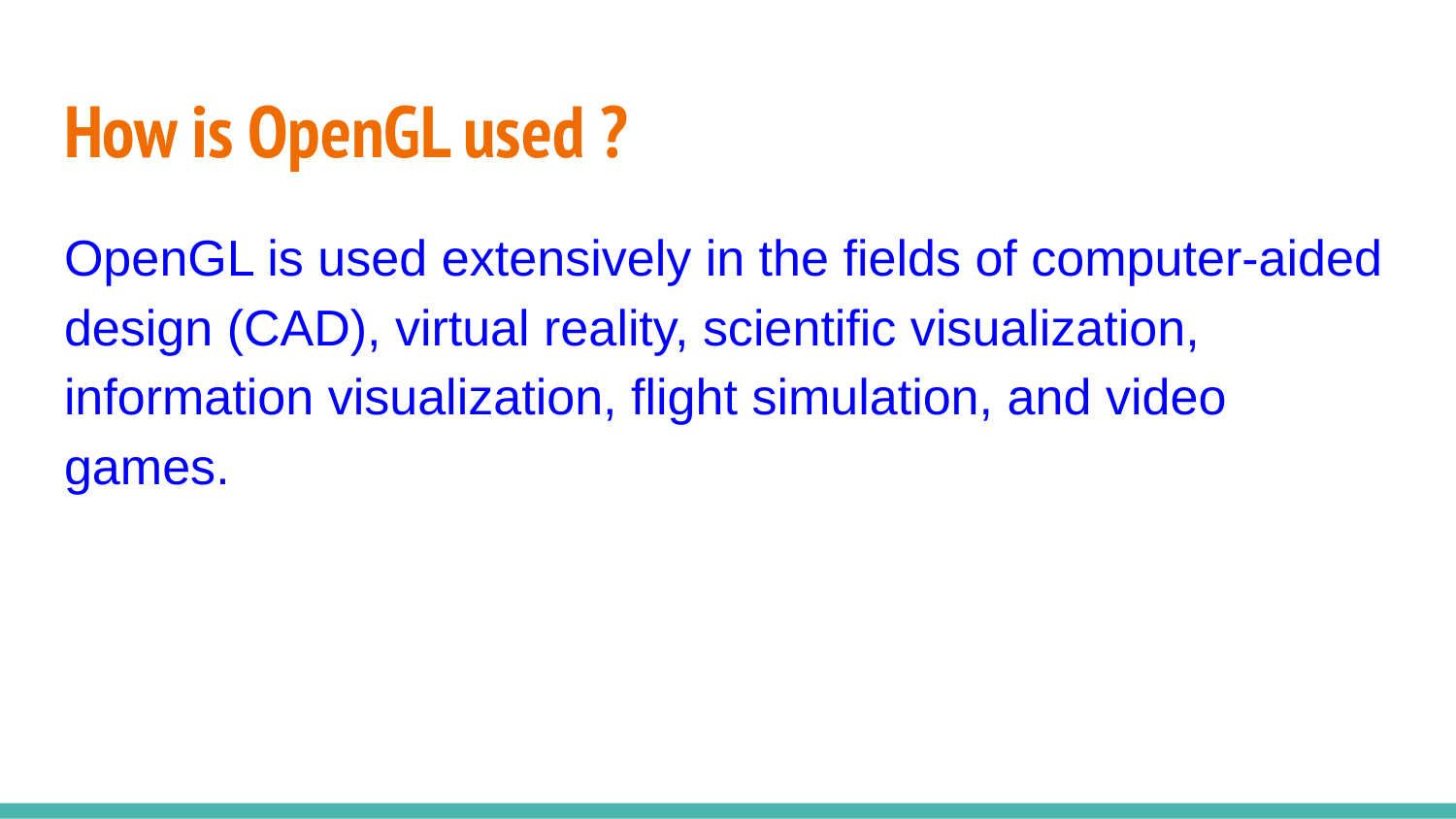

# How is OpenGL used ?
OpenGL is used extensively in the fields of computer-aided design (CAD), virtual reality, scientific visualization, information visualization, flight simulation, and video games.